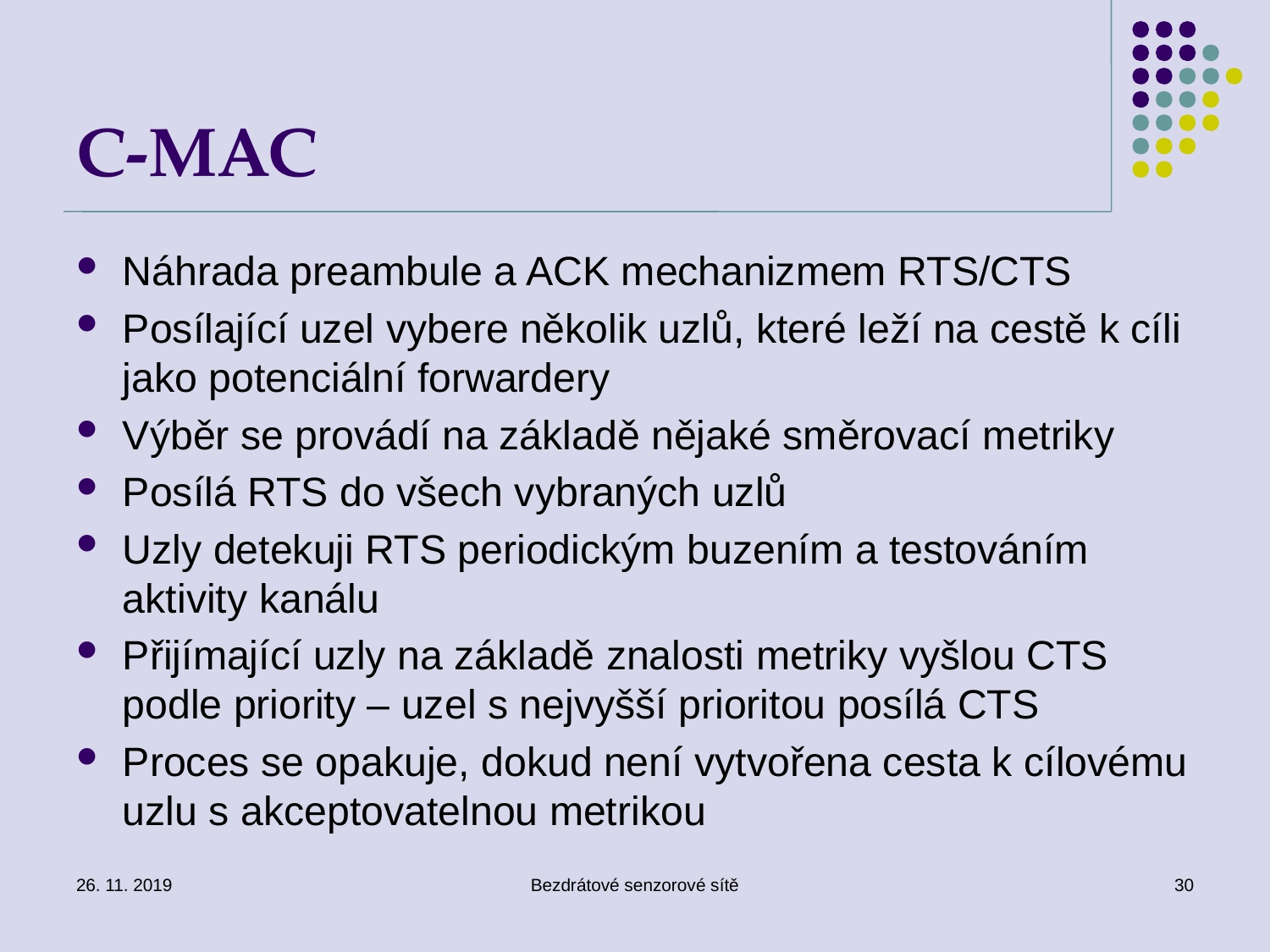

# C-MAC
Náhrada preambule a ACK mechanizmem RTS/CTS
Posílající uzel vybere několik uzlů, které leží na cestě k cíli jako potenciální forwardery
Výběr se provádí na základě nějaké směrovací metriky
Posílá RTS do všech vybraných uzlů
Uzly detekuji RTS periodickým buzením a testováním aktivity kanálu
Přijímající uzly na základě znalosti metriky vyšlou CTS podle priority – uzel s nejvyšší prioritou posílá CTS
Proces se opakuje, dokud není vytvořena cesta k cílovému uzlu s akceptovatelnou metrikou
26. 11. 2019
Bezdrátové senzorové sítě
30